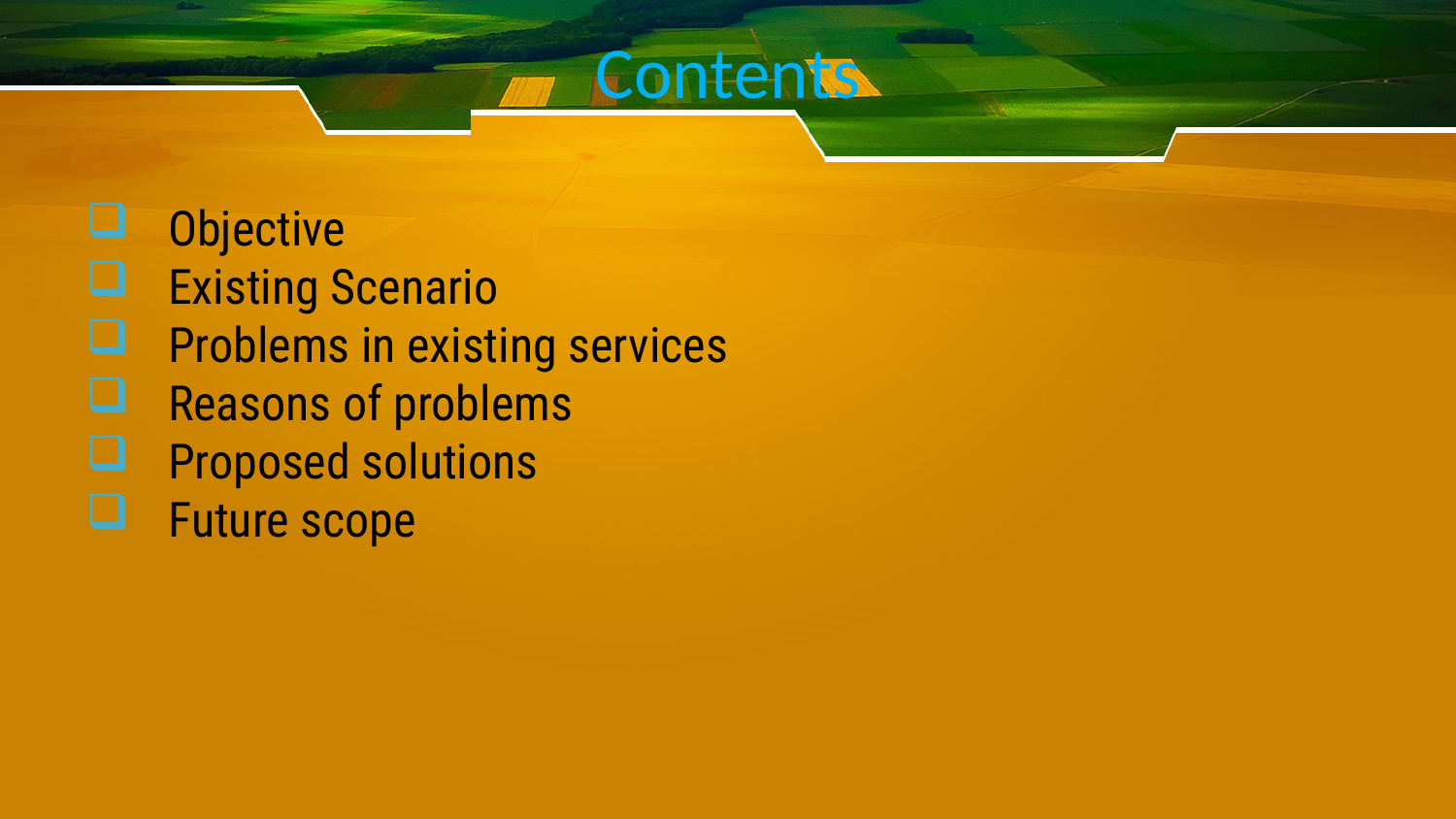

# Contents
Objective
Existing Scenario
Problems in existing services
Reasons of problems
Proposed solutions
Future scope